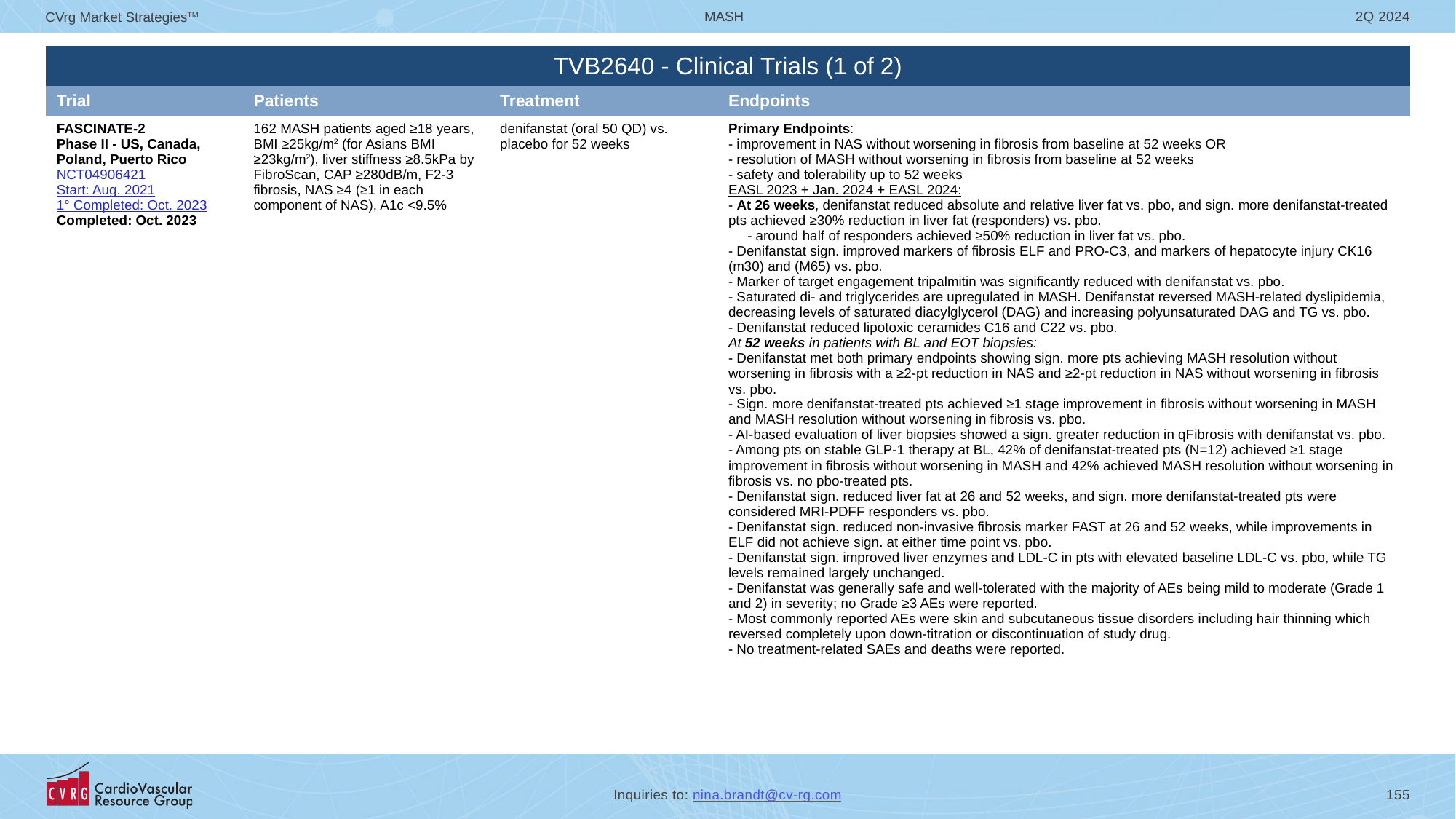

| TVB2640 - Clinical Trials (1 of 2) |  |  |  |
| --- | --- | --- | --- |
| Trial | Patients | Treatment | Endpoints |
| FASCINATE-2 Phase II - US, Canada, Poland, Puerto Rico NCT04906421 Start: Aug. 2021 1° Completed: Oct. 2023 Completed: Oct. 2023 | 162 MASH patients aged ≥18 years, BMI ≥25kg/m2 (for Asians BMI ≥23kg/m2), liver stiffness ≥8.5kPa by FibroScan, CAP ≥280dB/m, F2-3 fibrosis, NAS ≥4 (≥1 in each component of NAS), A1c <9.5% | denifanstat (oral 50 QD) vs. placebo for 52 weeks | Primary Endpoints: - improvement in NAS without worsening in fibrosis from baseline at 52 weeks OR - resolution of MASH without worsening in fibrosis from baseline at 52 weeks - safety and tolerability up to 52 weeks EASL 2023 + Jan. 2024 + EASL 2024: - At 26 weeks, denifanstat reduced absolute and relative liver fat vs. pbo, and sign. more denifanstat-treated pts achieved ≥30% reduction in liver fat (responders) vs. pbo. - around half of responders achieved ≥50% reduction in liver fat vs. pbo. - Denifanstat sign. improved markers of fibrosis ELF and PRO-C3, and markers of hepatocyte injury CK16 (m30) and (M65) vs. pbo. - Marker of target engagement tripalmitin was significantly reduced with denifanstat vs. pbo. - Saturated di- and triglycerides are upregulated in MASH. Denifanstat reversed MASH-related dyslipidemia, decreasing levels of saturated diacylglycerol (DAG) and increasing polyunsaturated DAG and TG vs. pbo. - Denifanstat reduced lipotoxic ceramides C16 and C22 vs. pbo. At 52 weeks in patients with BL and EOT biopsies: - Denifanstat met both primary endpoints showing sign. more pts achieving MASH resolution without worsening in fibrosis with a ≥2-pt reduction in NAS and ≥2-pt reduction in NAS without worsening in fibrosis vs. pbo. - Sign. more denifanstat-treated pts achieved ≥1 stage improvement in fibrosis without worsening in MASH and MASH resolution without worsening in fibrosis vs. pbo. - AI-based evaluation of liver biopsies showed a sign. greater reduction in qFibrosis with denifanstat vs. pbo. - Among pts on stable GLP-1 therapy at BL, 42% of denifanstat-treated pts (N=12) achieved ≥1 stage improvement in fibrosis without worsening in MASH and 42% achieved MASH resolution without worsening in fibrosis vs. no pbo-treated pts. - Denifanstat sign. reduced liver fat at 26 and 52 weeks, and sign. more denifanstat-treated pts were considered MRI-PDFF responders vs. pbo. - Denifanstat sign. reduced non-invasive fibrosis marker FAST at 26 and 52 weeks, while improvements in ELF did not achieve sign. at either time point vs. pbo. - Denifanstat sign. improved liver enzymes and LDL-C in pts with elevated baseline LDL-C vs. pbo, while TG levels remained largely unchanged. - Denifanstat was generally safe and well-tolerated with the majority of AEs being mild to moderate (Grade 1 and 2) in severity; no Grade ≥3 AEs were reported. - Most commonly reported AEs were skin and subcutaneous tissue disorders including hair thinning which reversed completely upon down-titration or discontinuation of study drug. - No treatment-related SAEs and deaths were reported. |